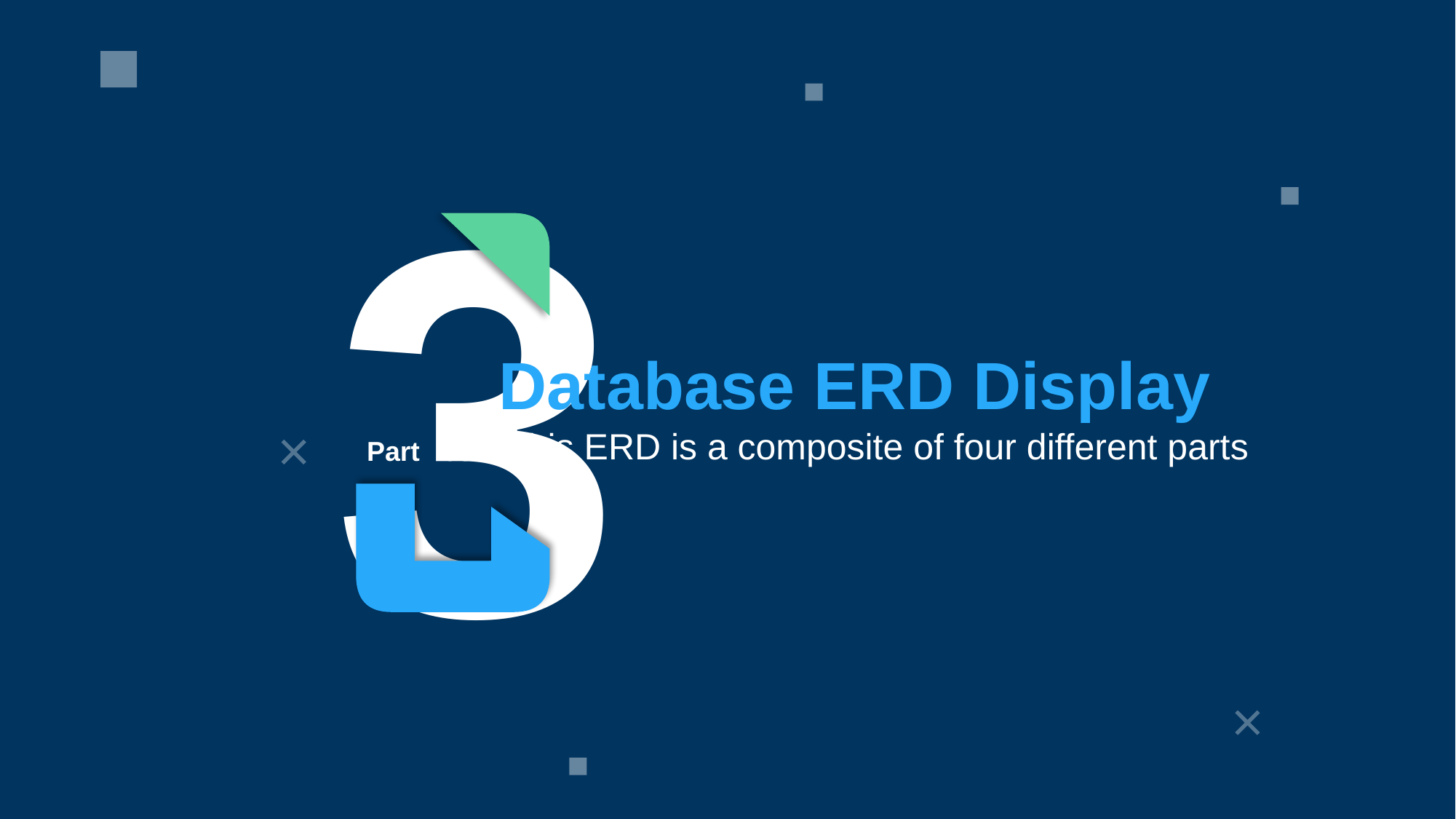

3

Part   03
Database ERD Display
This ERD is a composite of four different parts